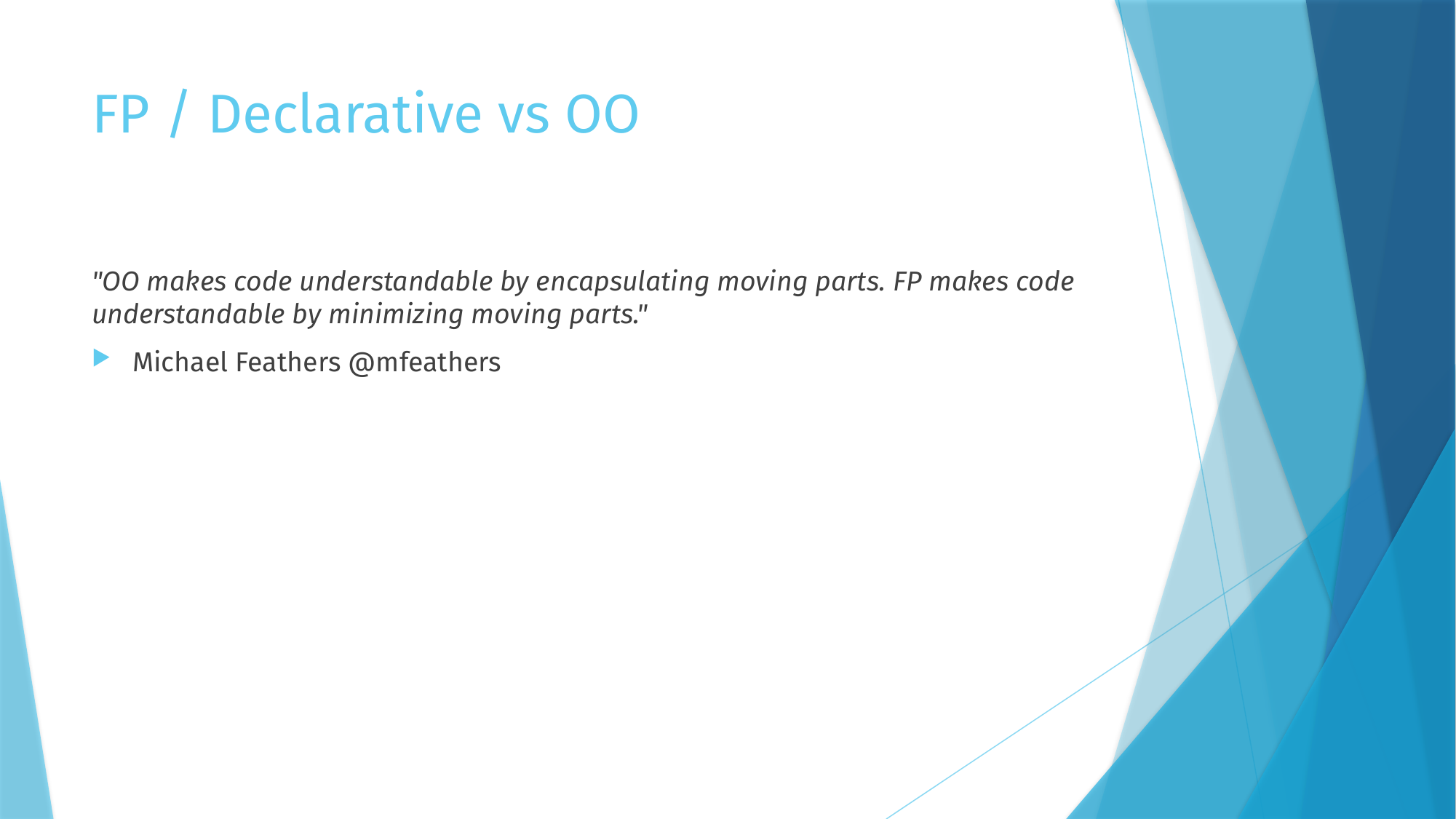

# FP / Declarative vs OO
"OO makes code understandable by encapsulating moving parts. FP makes code understandable by minimizing moving parts."
Michael Feathers @mfeathers